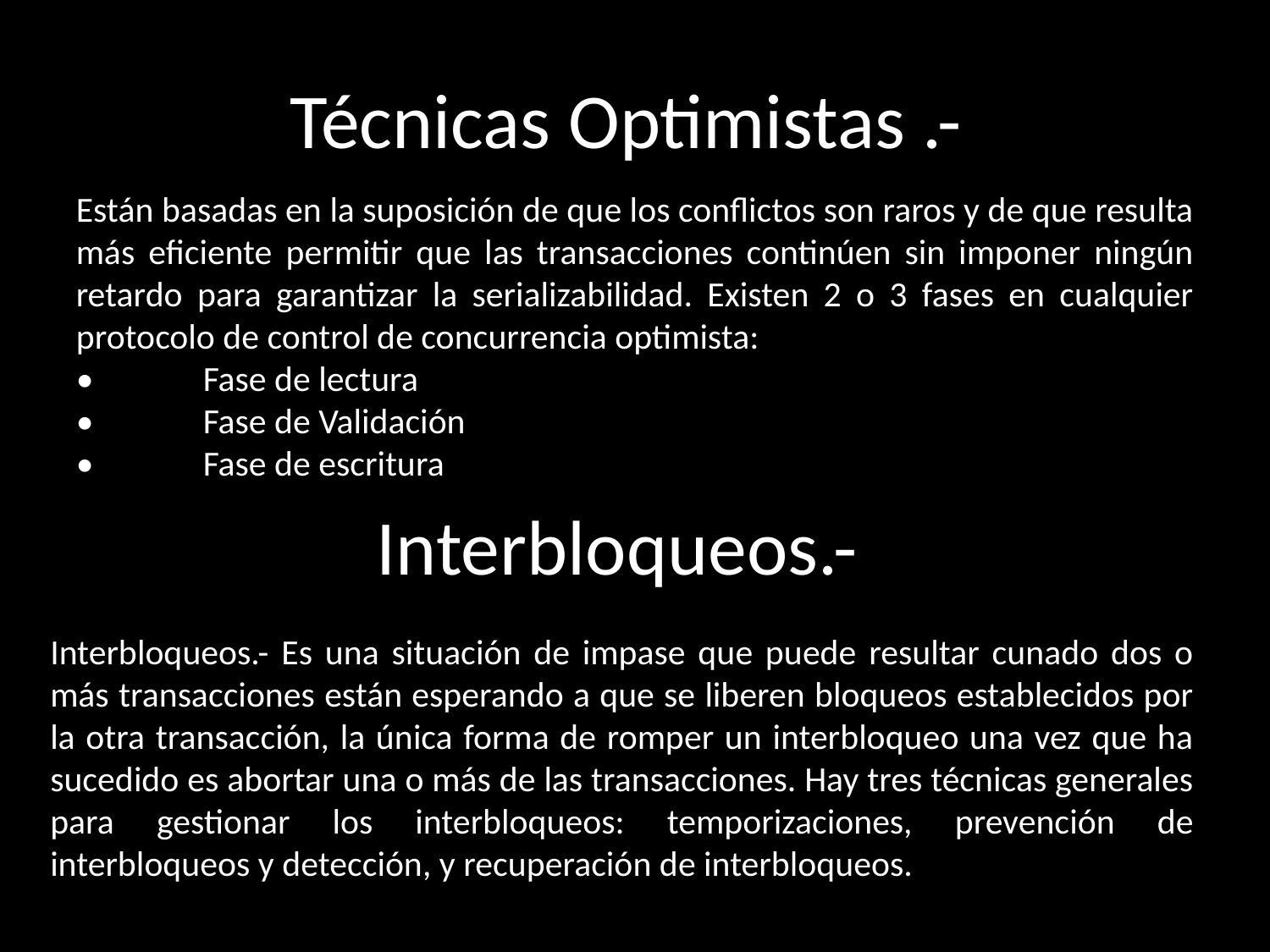

# Técnicas Optimistas .-
Están basadas en la suposición de que los conflictos son raros y de que resulta más eficiente permitir que las transacciones continúen sin imponer ningún retardo para garantizar la serializabilidad. Existen 2 o 3 fases en cualquier protocolo de control de concurrencia optimista:
•	Fase de lectura
•	Fase de Validación
•	Fase de escritura
Interbloqueos.-
Interbloqueos.- Es una situación de impase que puede resultar cunado dos o más transacciones están esperando a que se liberen bloqueos establecidos por la otra transacción, la única forma de romper un interbloqueo una vez que ha sucedido es abortar una o más de las transacciones. Hay tres técnicas generales para gestionar los interbloqueos: temporizaciones, prevención de interbloqueos y detección, y recuperación de interbloqueos.